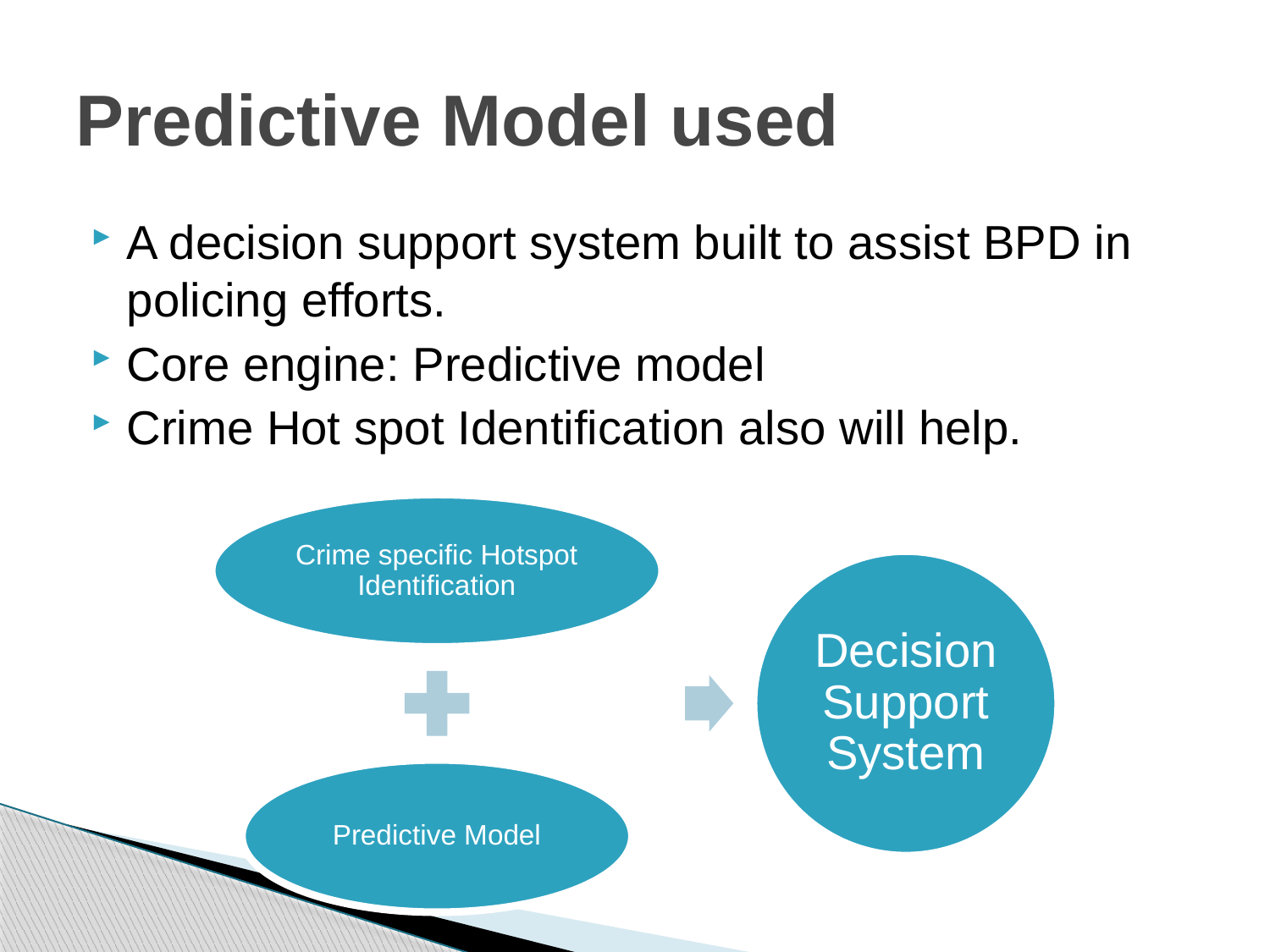

# Predictive Model used
A decision support system built to assist BPD in policing efforts.
Core engine: Predictive model
Crime Hot spot Identification also will help.

Crime specific Hotspot Identification

Predictive Model

Decision Support System